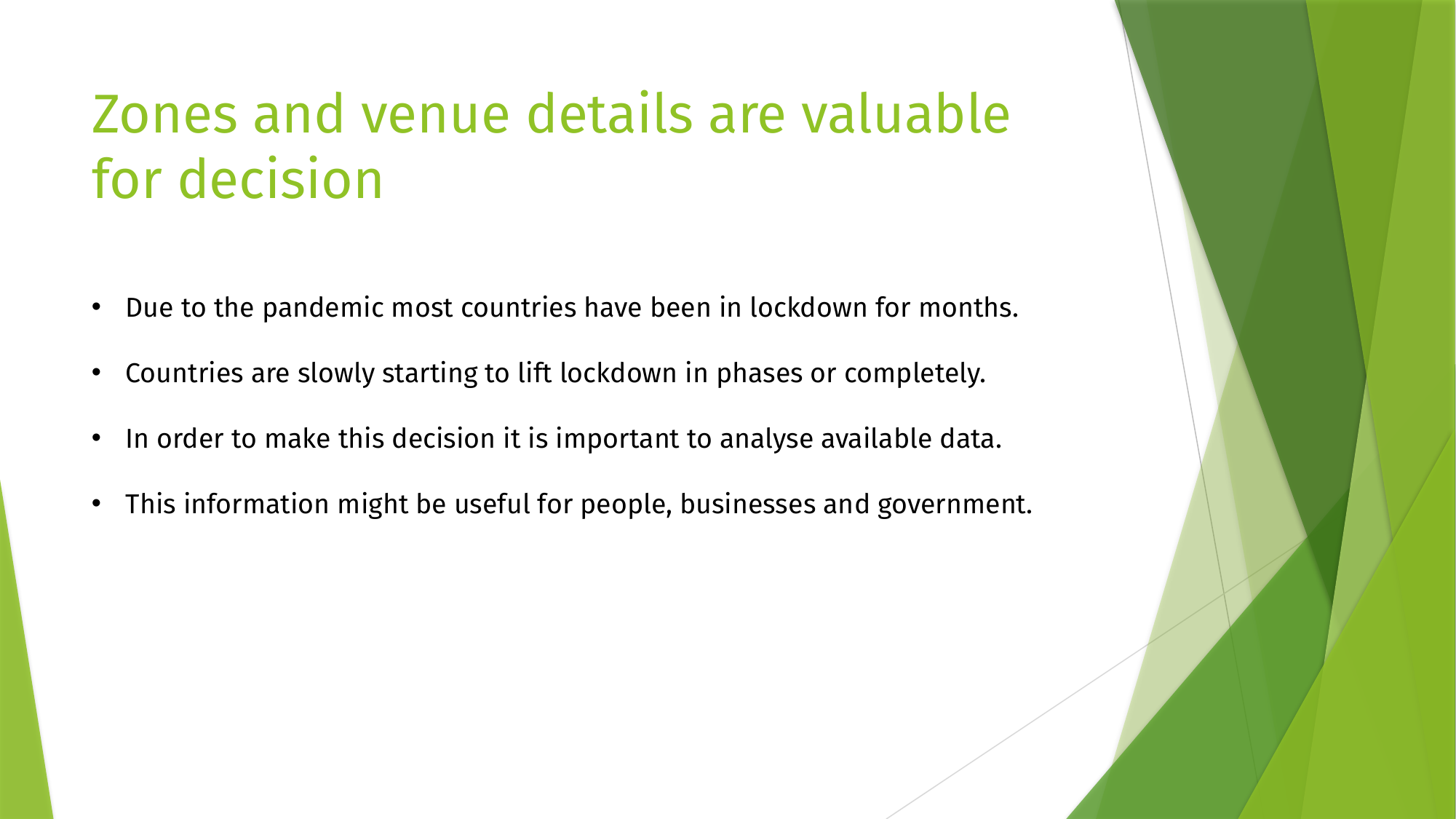

# Zones and venue details are valuable for decision
Due to the pandemic most countries have been in lockdown for months.

Countries are slowly starting to lift lockdown in phases or completely.

In order to make this decision it is important to analyse available data.

This information might be useful for people, businesses and government.